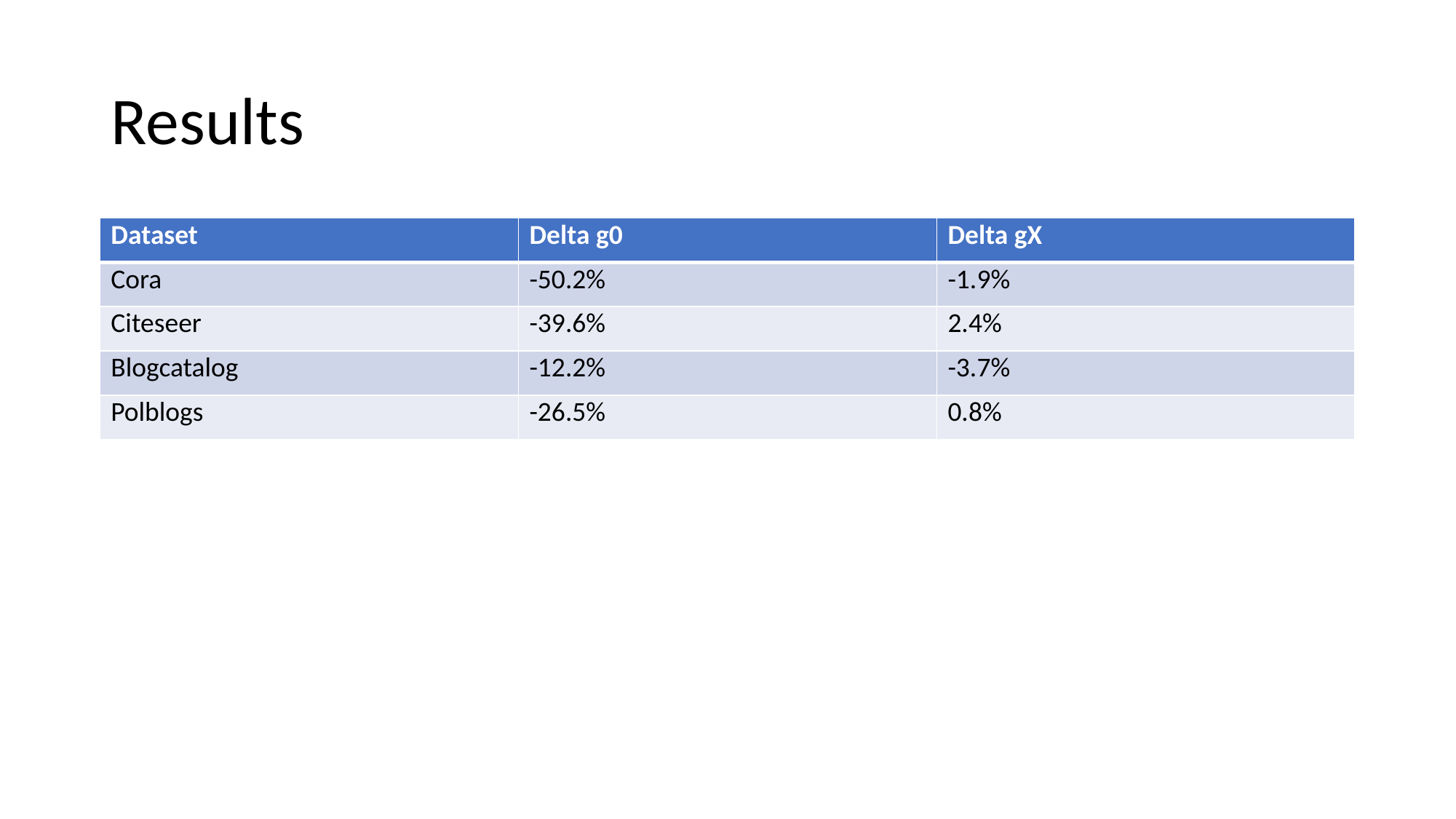

# Results
| Dataset | Delta g0 | Delta gX |
| --- | --- | --- |
| Cora | -50.2% | -1.9% |
| Citeseer | -39.6% | 2.4% |
| Blogcatalog | -12.2% | -3.7% |
| Polblogs | -26.5% | 0.8% |